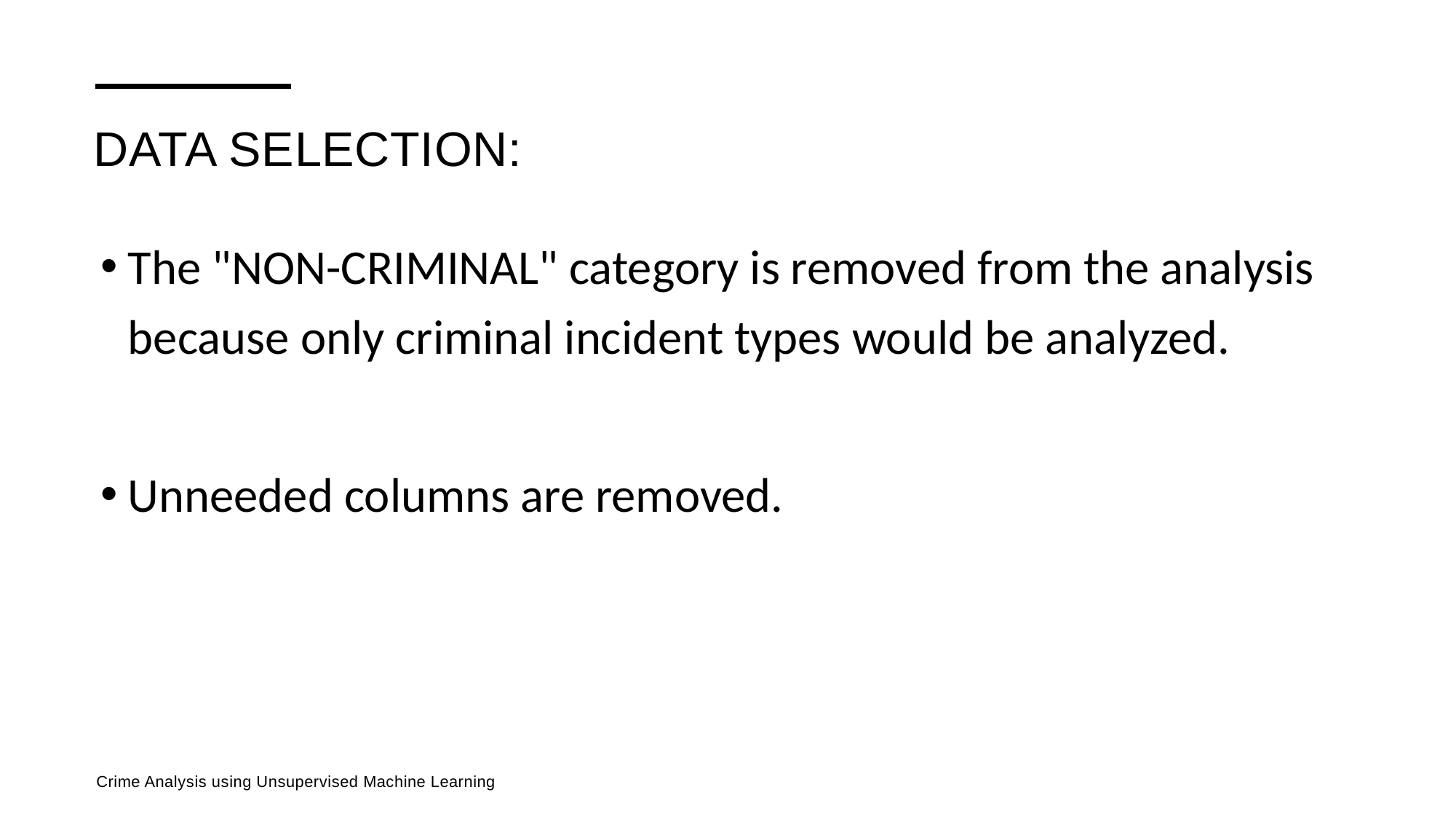

# Data selection:
The "NON-CRIMINAL" category is removed from the analysis because only criminal incident types would be analyzed.

Unneeded columns are removed.
Crime Analysis using Unsupervised Machine Learning